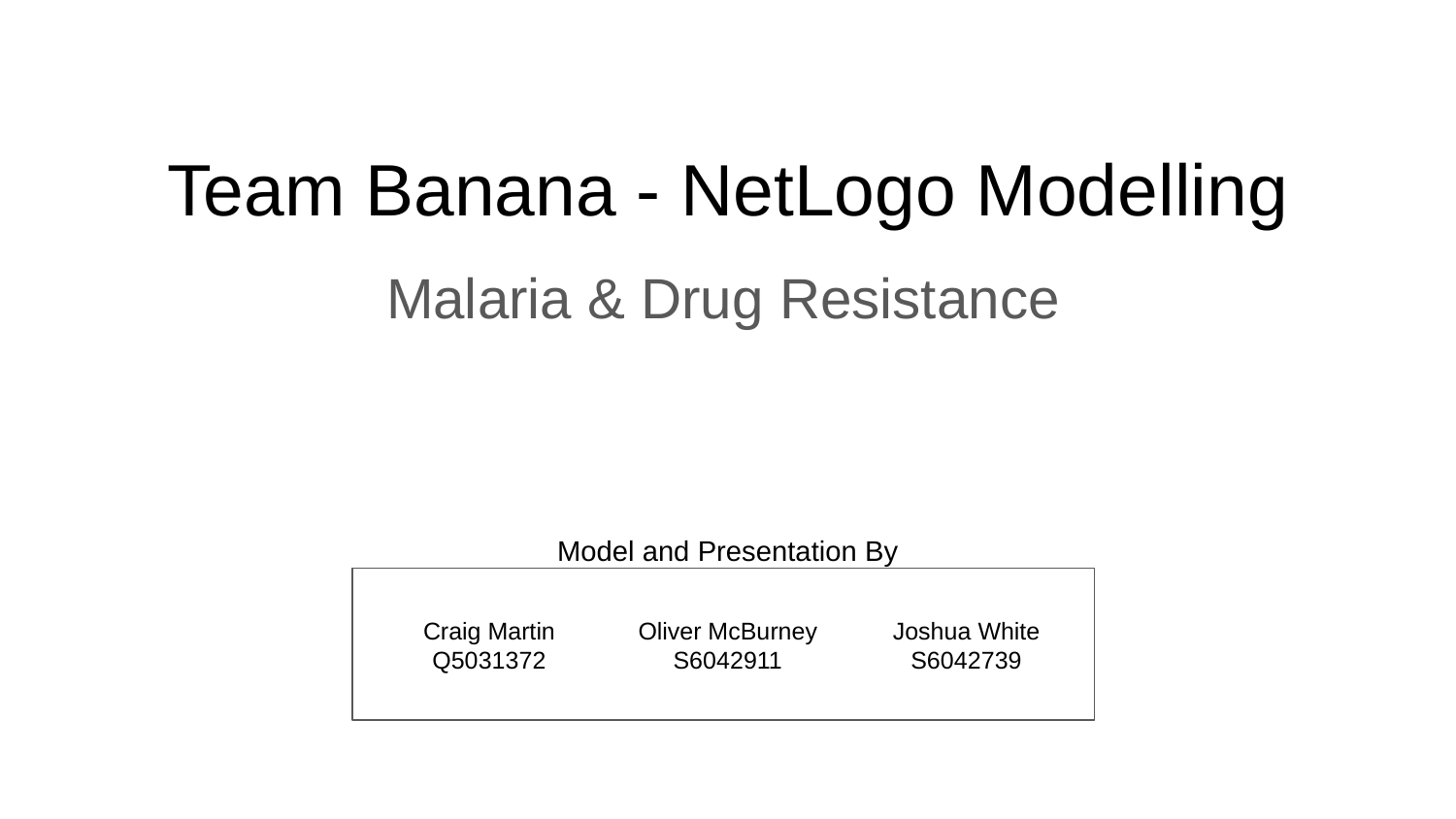

# Team Banana - NetLogo Modelling
Malaria & Drug Resistance
Model and Presentation By

Craig Martin
Q5031372
Oliver McBurney
S6042911
Joshua White
S6042739